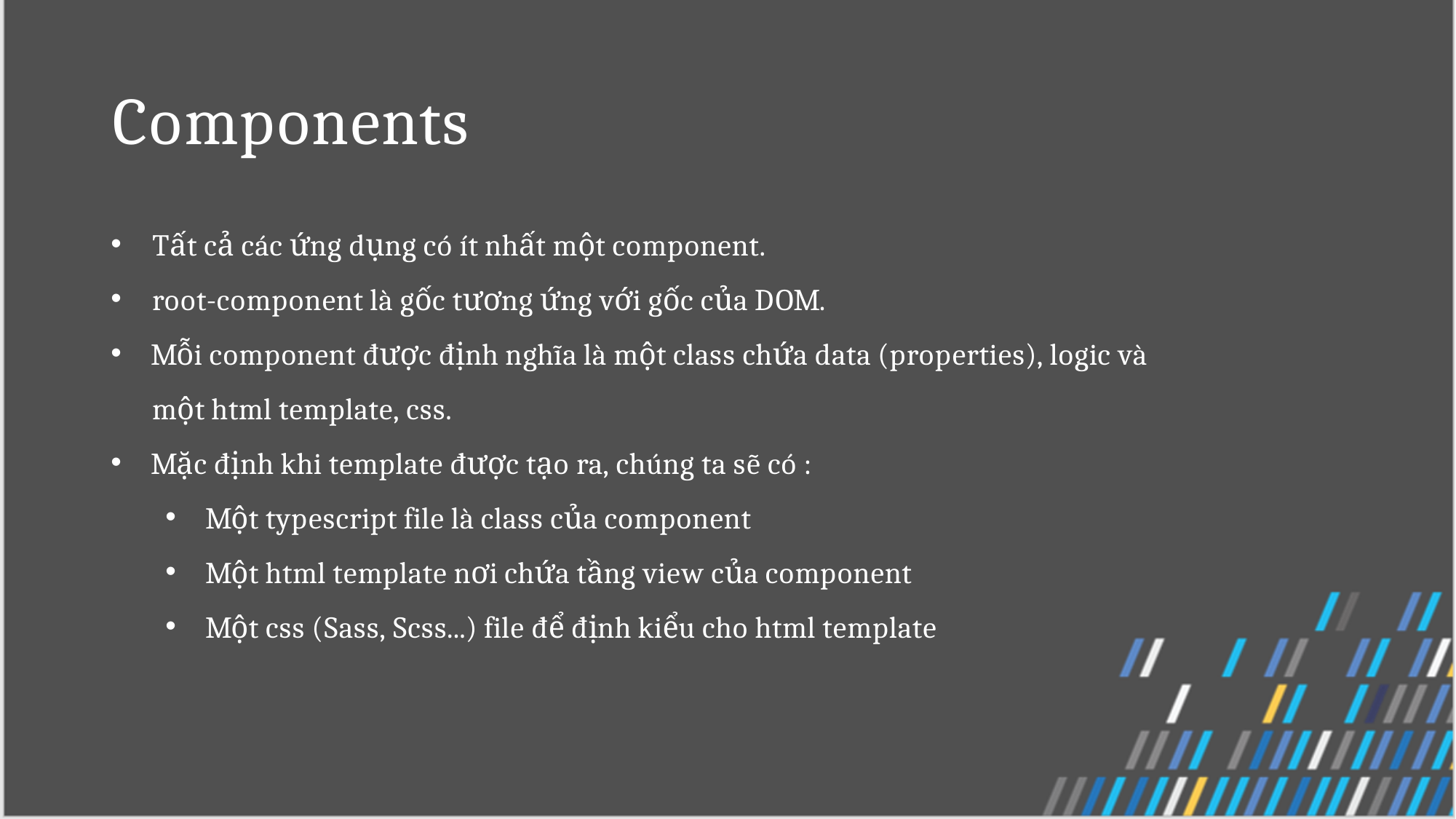

# Components
Tất cả các ứng dụng có ít nhất một component.
root-component là gốc tương ứng với gốc của DOM.
Mỗi component được định nghĩa là một class chứa data (properties), logic và một html template, css.
Mặc định khi template được tạo ra, chúng ta sẽ có :
Một typescript file là class của component
Một html template nơi chứa tầng view của component
Một css (Sass, Scss...) file để định kiểu cho html template